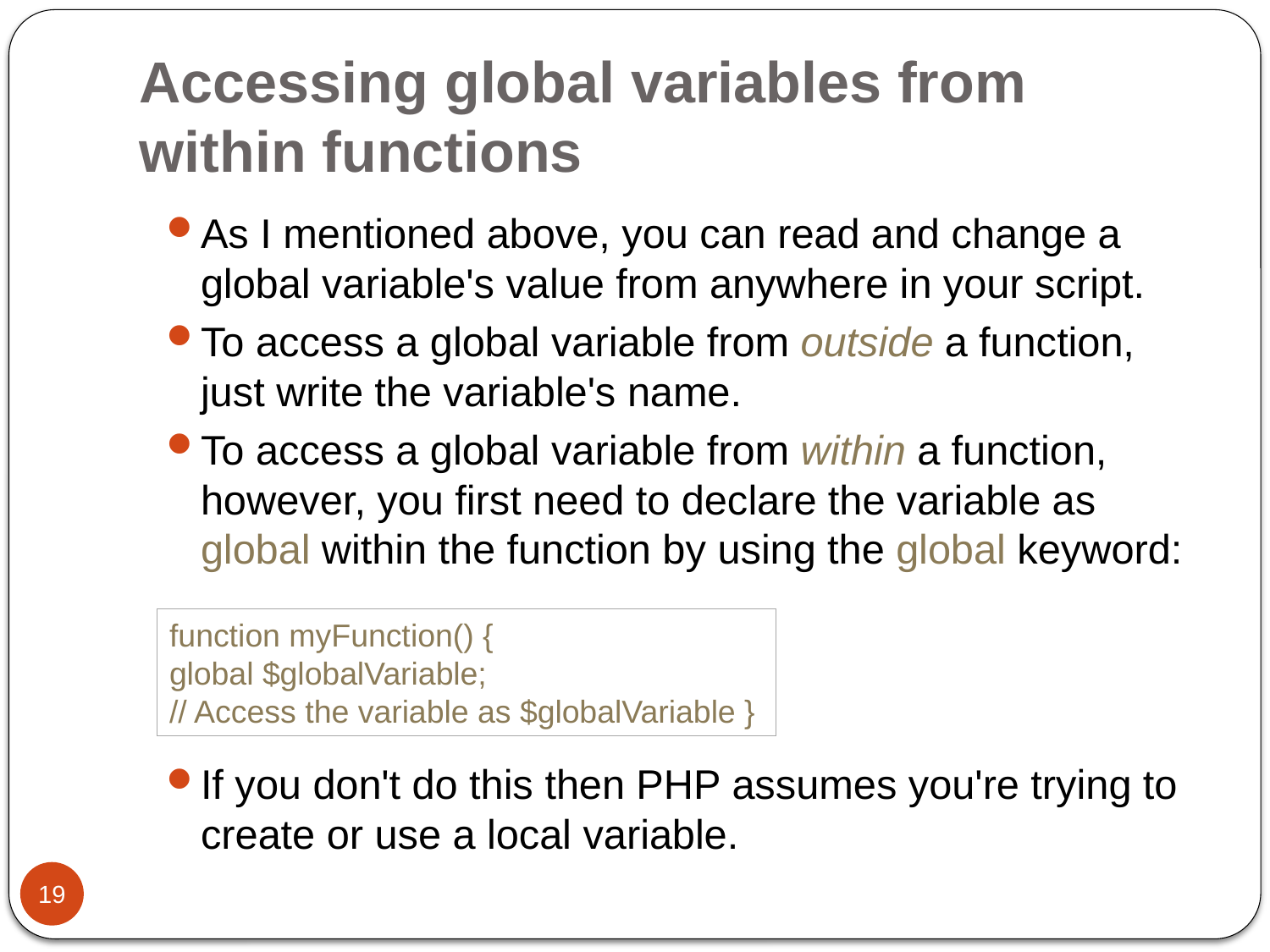

# Accessing global variables from within functions
As I mentioned above, you can read and change a global variable's value from anywhere in your script.
To access a global variable from outside a function, just write the variable's name.
To access a global variable from within a function, however, you first need to declare the variable as global within the function by using the global keyword:

If you don't do this then PHP assumes you're trying to create or use a local variable.

function myFunction() {
global $globalVariable;
// Access the variable as $globalVariable }
19